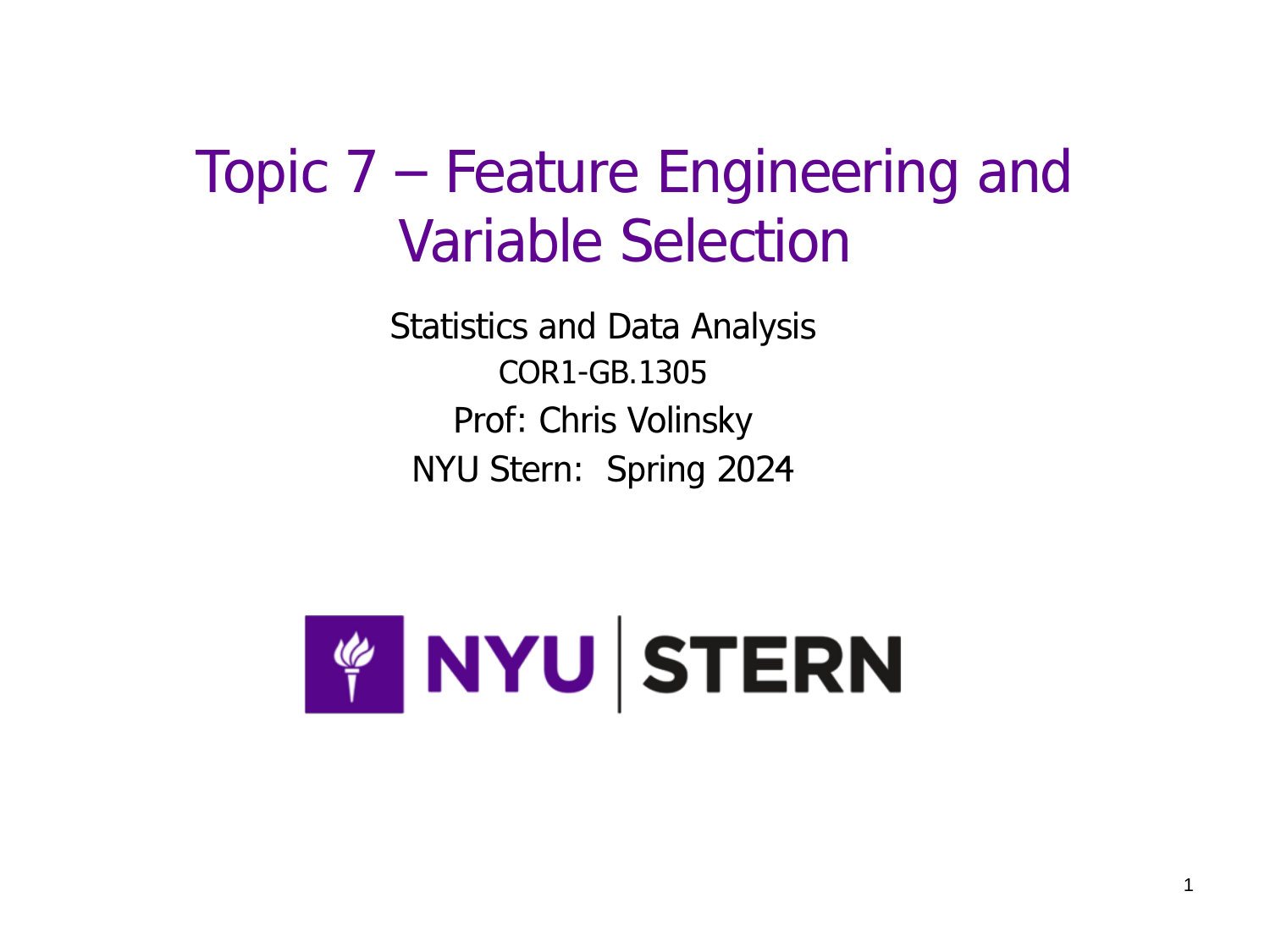

# Topic 7 – Feature Engineering and Variable Selection
Statistics and Data Analysis
COR1-GB.1305
Prof: Chris Volinsky
NYU Stern:  Spring 2024
1